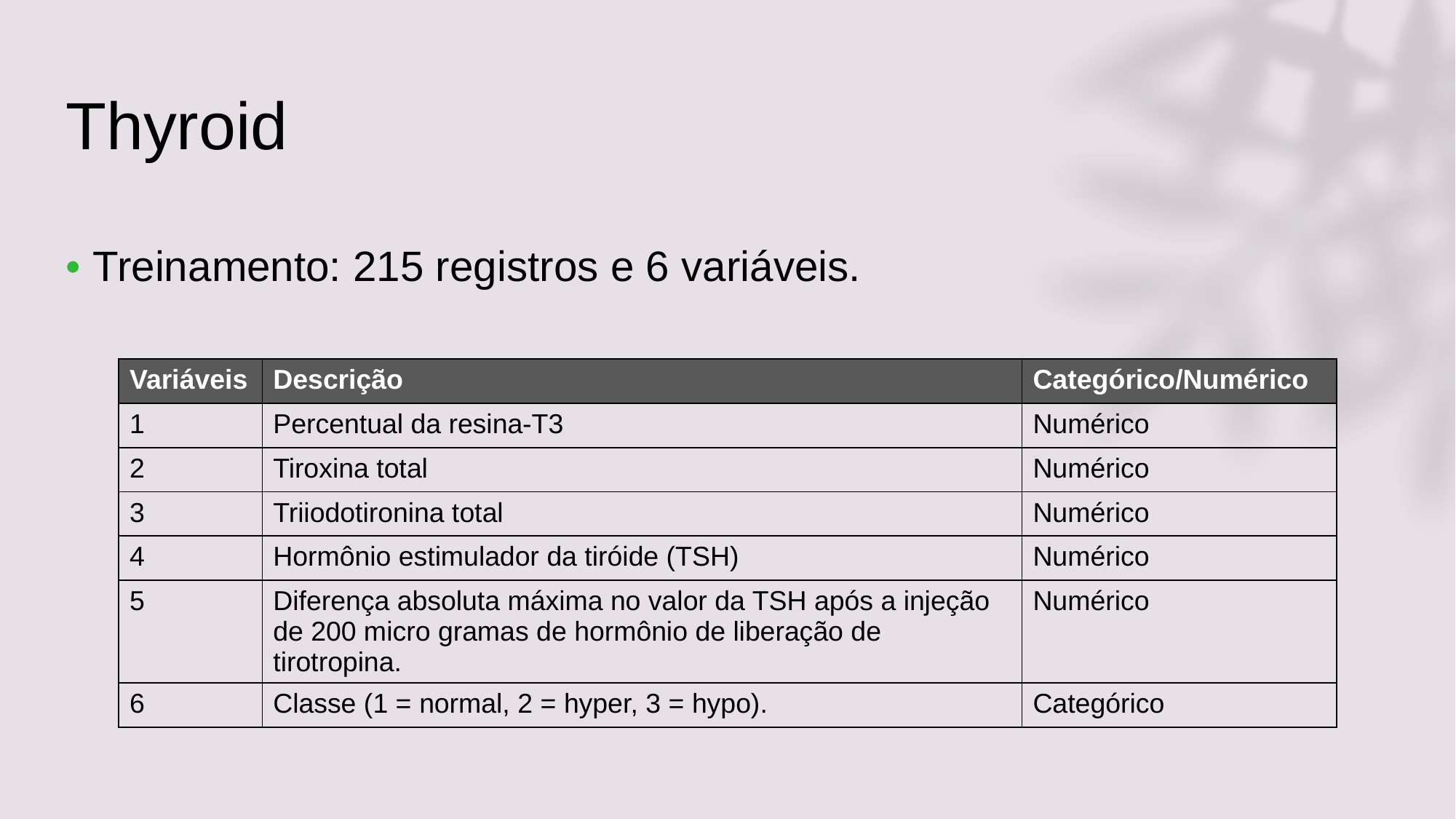

# Thyroid
Treinamento: 215 registros e 6 variáveis.
| Variáveis | Descrição | Categórico/Numérico |
| --- | --- | --- |
| 1 | Percentual da resina-T3 | Numérico |
| 2 | Tiroxina total | Numérico |
| 3 | Triiodotironina total | Numérico |
| 4 | Hormônio estimulador da tiróide (TSH) | Numérico |
| 5 | Diferença absoluta máxima no valor da TSH após a injeção de 200 micro gramas de hormônio de liberação de tirotropina. | Numérico |
| 6 | Classe (1 = normal, 2 = hyper, 3 = hypo). | Categórico |